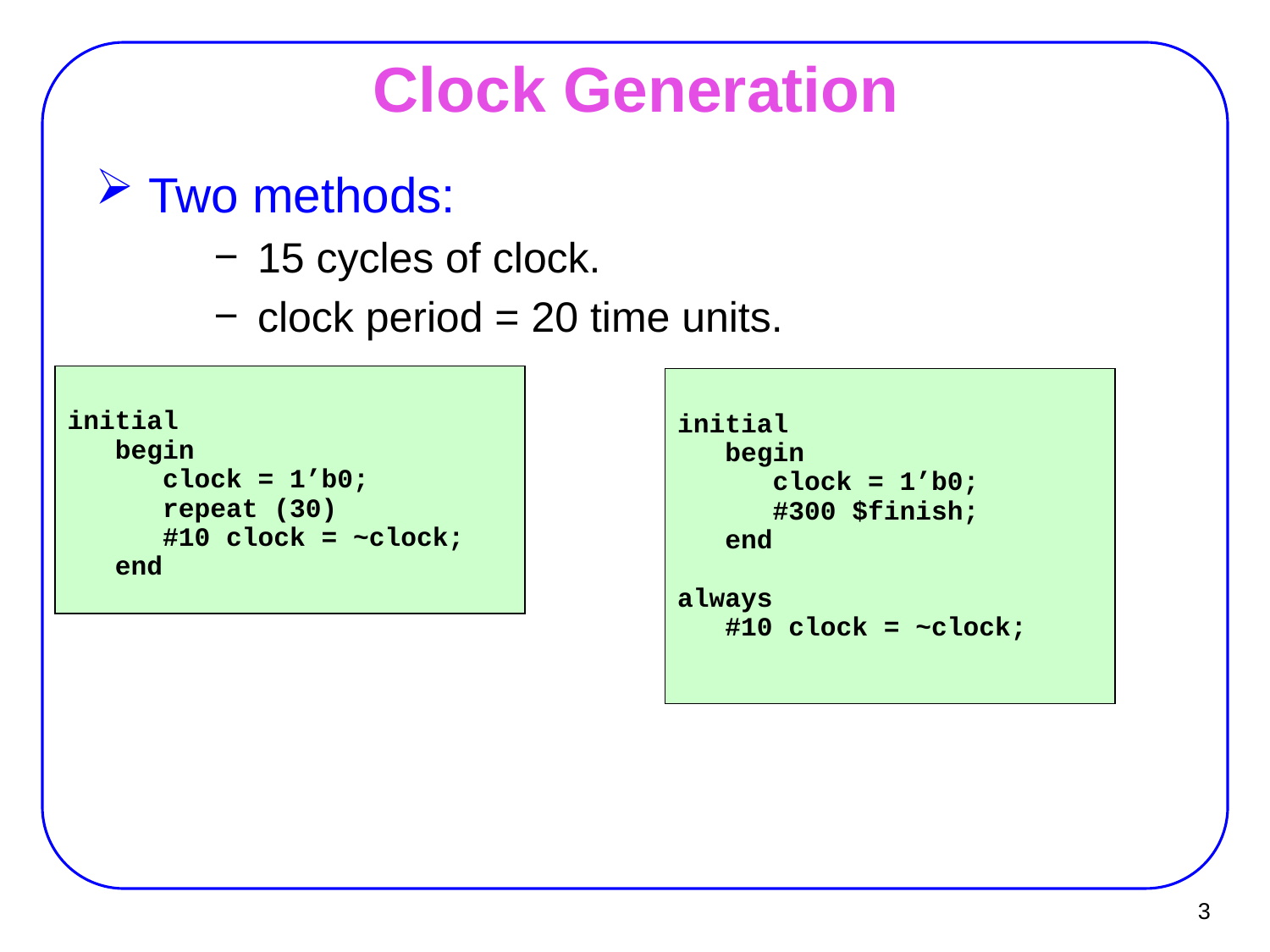

# Clock Generation
 Two methods:
 15 cycles of clock.
 clock period = 20 time units.

initial
   begin
      clock = 1’b0;
      repeat (30)
      #10 clock = ~clock;
   end

initial
   begin
      clock = 1’b0;
      #300 $finish;
   end

always
   #10 clock = ~clock;

3